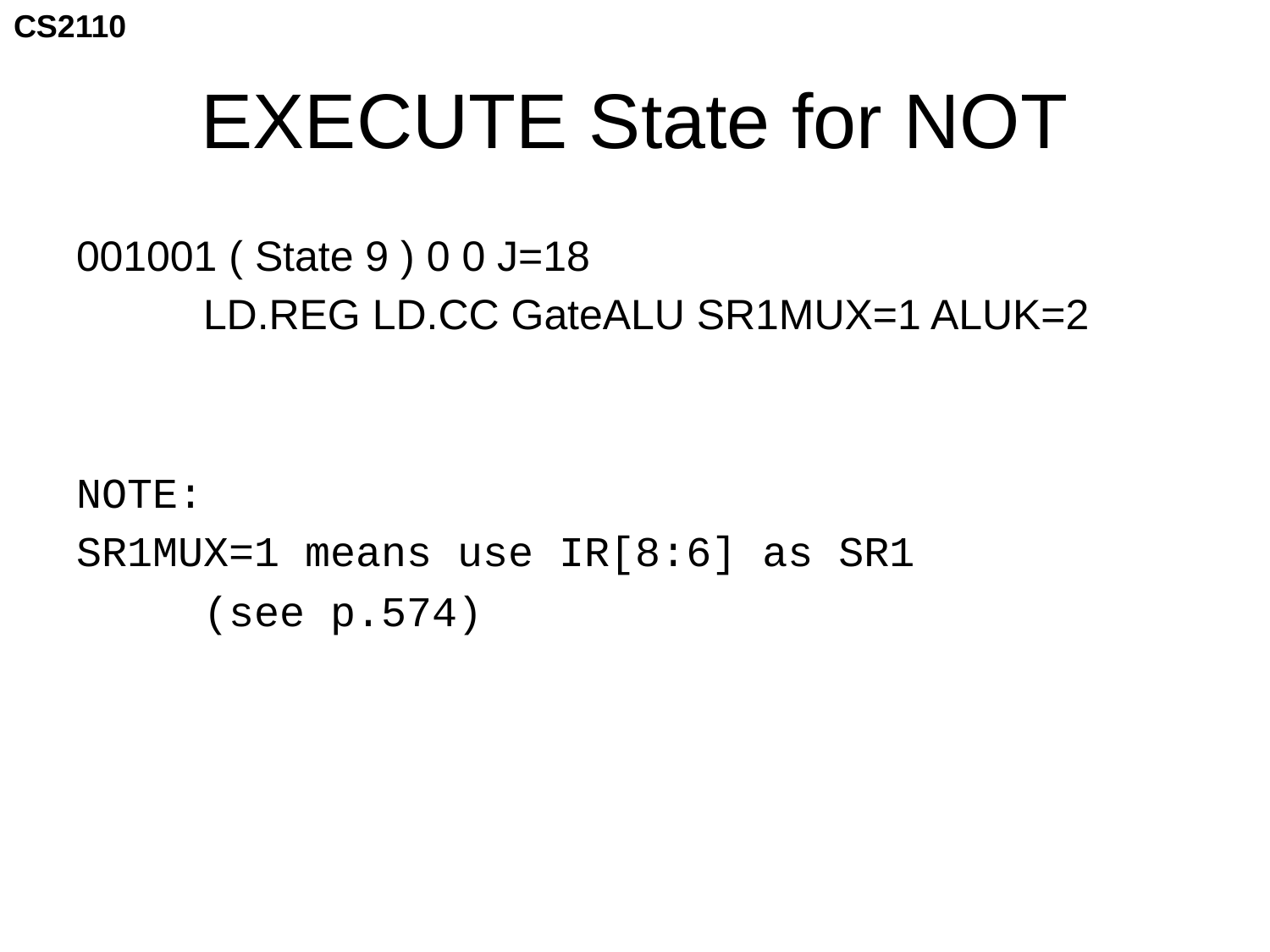

# EXECUTE State for NOT
001001 ( State 9 ) 0 0 J=18
	LD.REG LD.CC GateALU SR1MUX=1 ALUK=2

NOTE:
SR1MUX=1 means use IR[8:6] as SR1
	(see p.574)